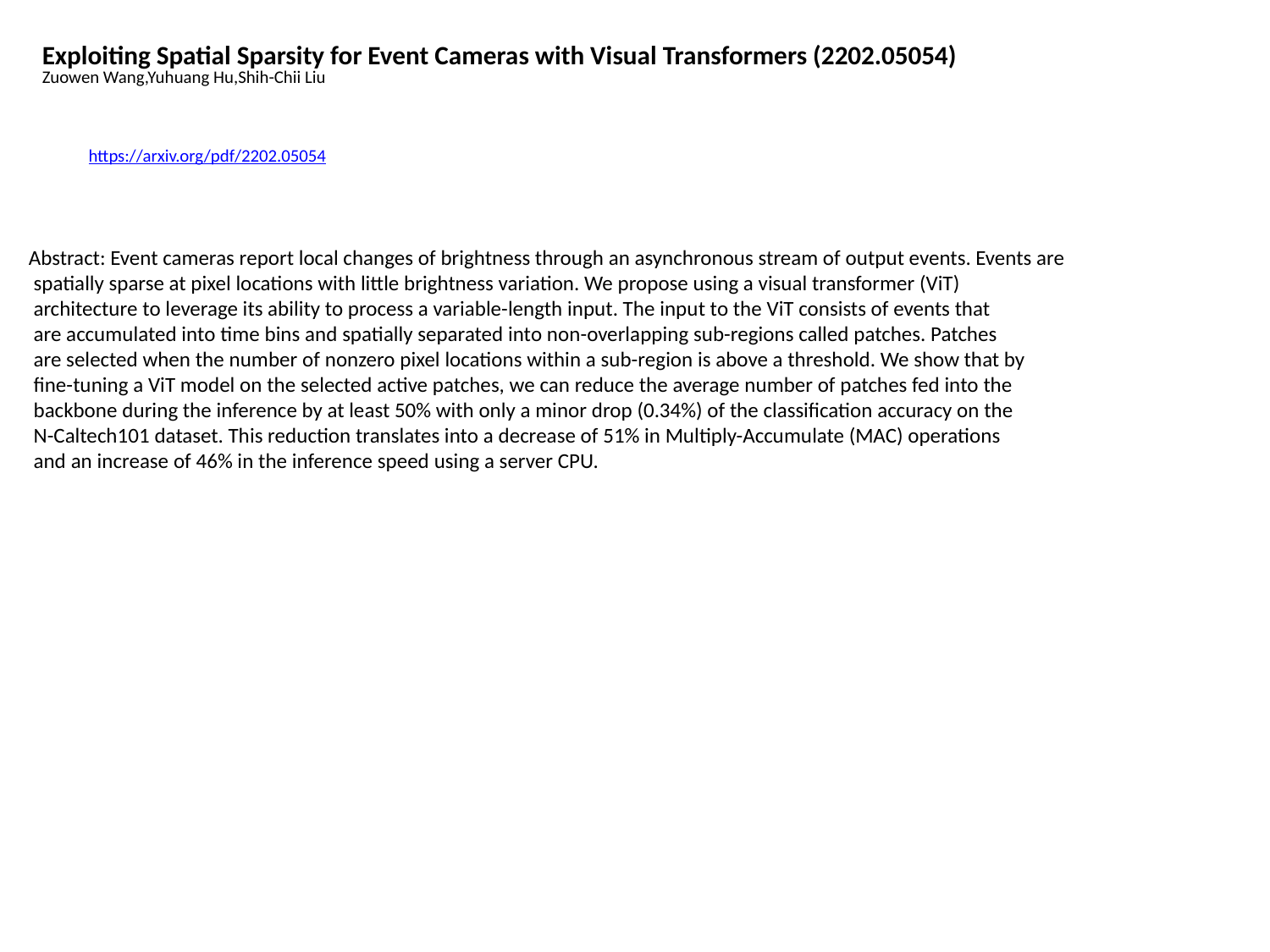

Exploiting Spatial Sparsity for Event Cameras with Visual Transformers (2202.05054)
Zuowen Wang,Yuhuang Hu,Shih-Chii Liu

https://arxiv.org/pdf/2202.05054

Abstract: Event cameras report local changes of brightness through an asynchronous stream of output events. Events are
 spatially sparse at pixel locations with little brightness variation. We propose using a visual transformer (ViT)
 architecture to leverage its ability to process a variable-length input. The input to the ViT consists of events that
 are accumulated into time bins and spatially separated into non-overlapping sub-regions called patches. Patches
 are selected when the number of nonzero pixel locations within a sub-region is above a threshold. We show that by
 fine-tuning a ViT model on the selected active patches, we can reduce the average number of patches fed into the
 backbone during the inference by at least 50% with only a minor drop (0.34%) of the classification accuracy on the
 N-Caltech101 dataset. This reduction translates into a decrease of 51% in Multiply-Accumulate (MAC) operations
 and an increase of 46% in the inference speed using a server CPU.